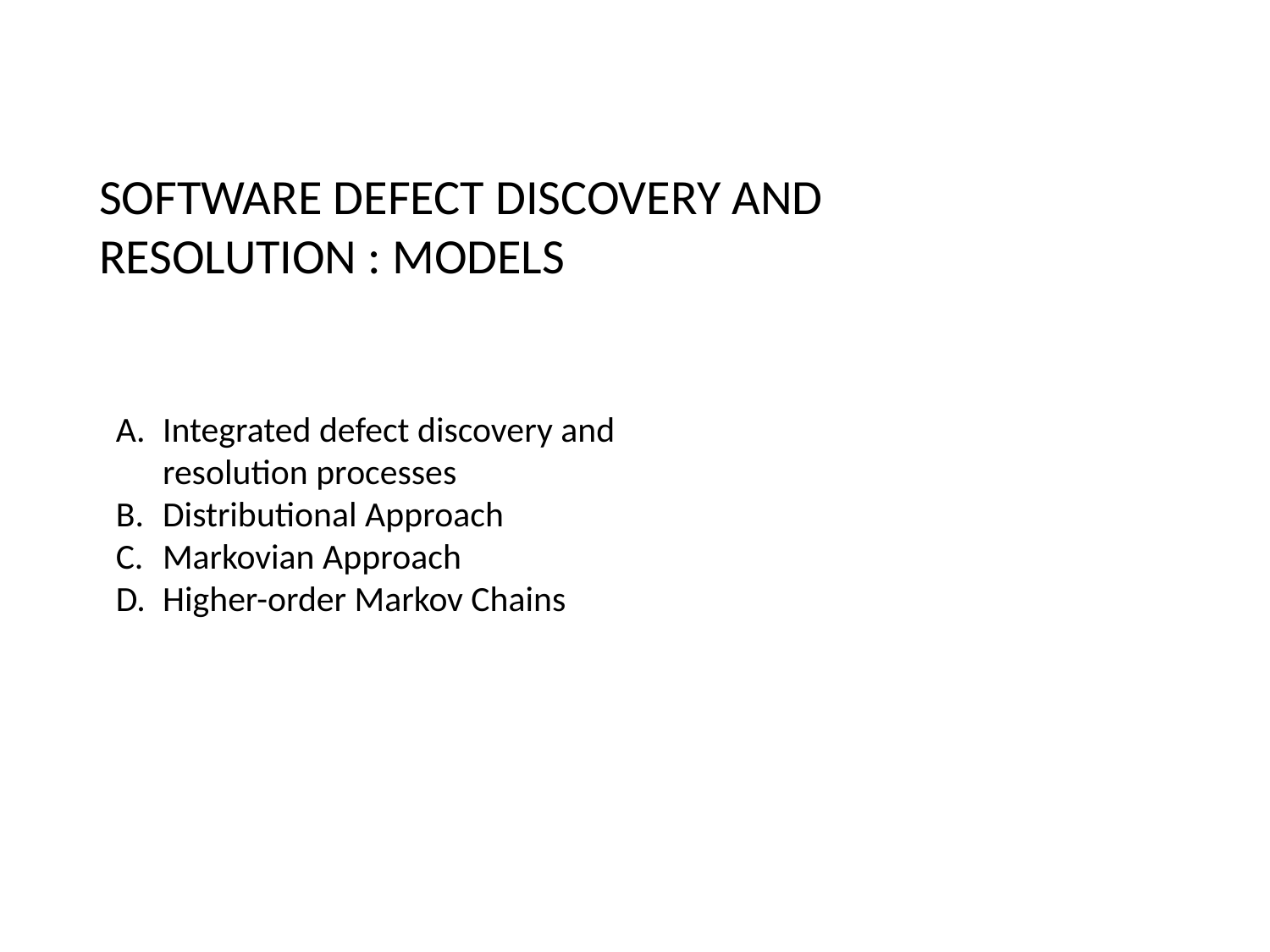

SOFTWARE DEFECT DISCOVERY AND RESOLUTION : MODELS
Integrated defect discovery and resolution processes
Distributional Approach
Markovian Approach
Higher-order Markov Chains